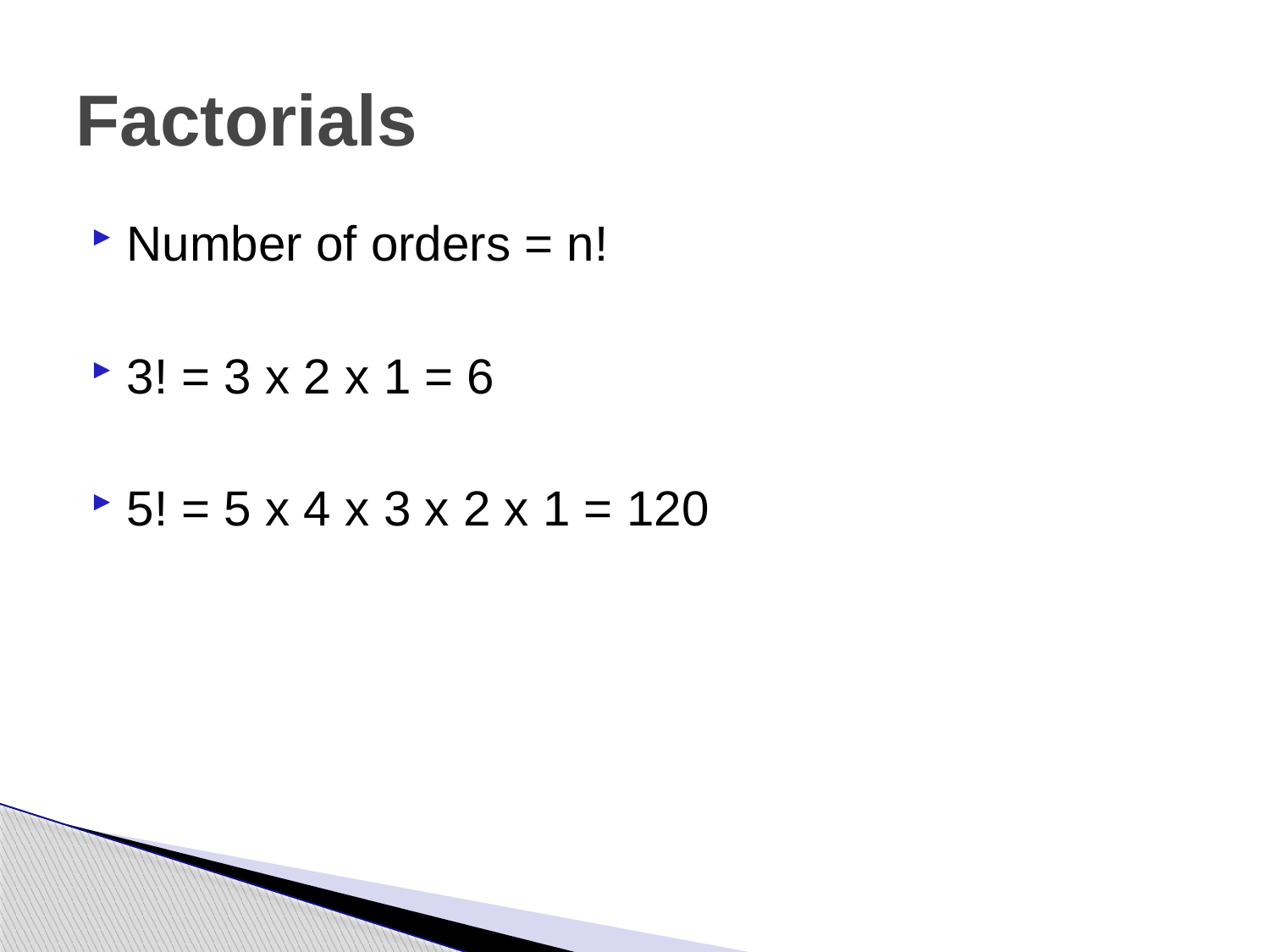

# Factorials
Number of orders = n!

3! = 3 x 2 x 1 = 6

5! = 5 x 4 x 3 x 2 x 1 = 120